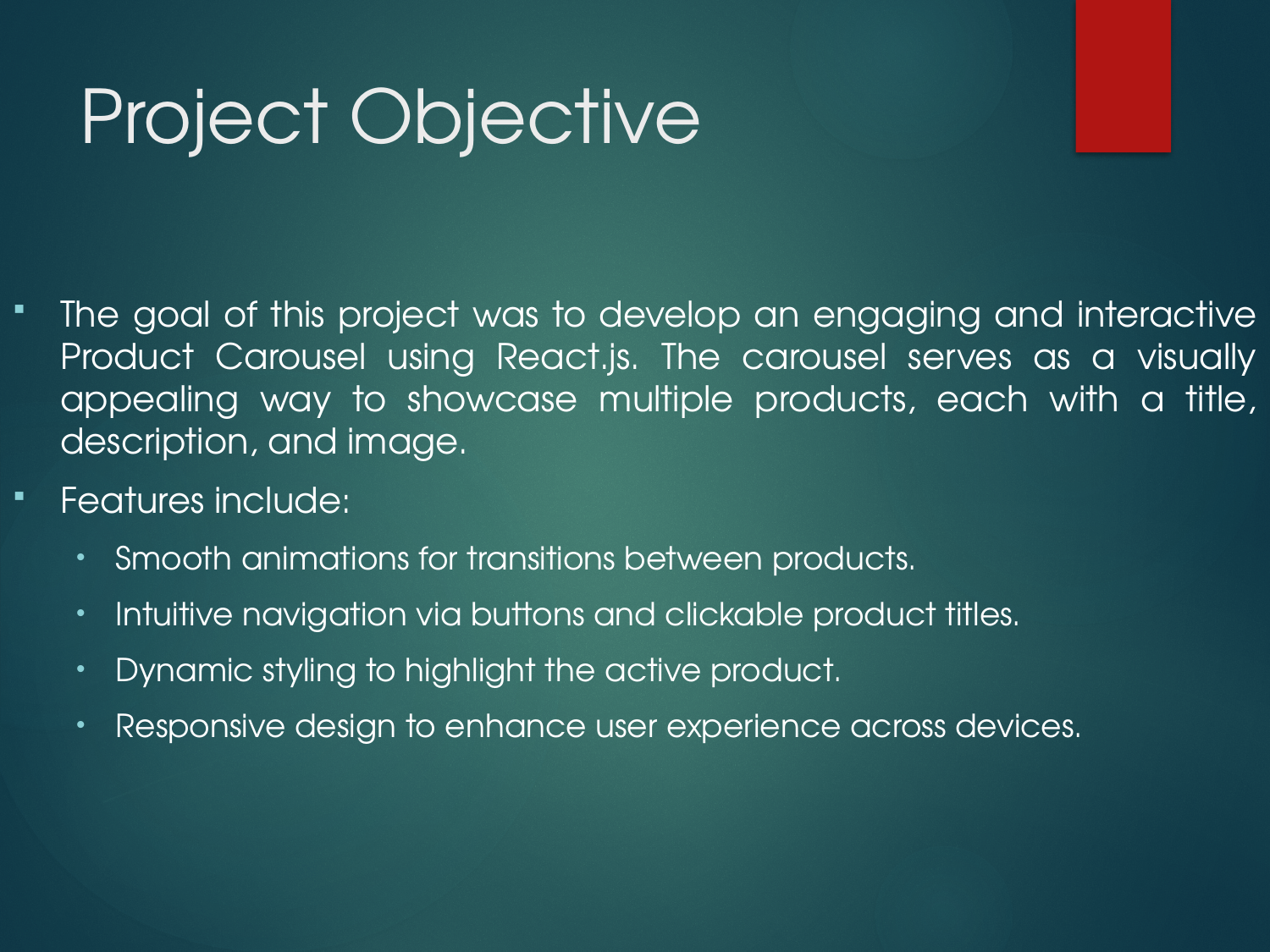

# Project Objective
The goal of this project was to develop an engaging and interactive Product Carousel using React.js. The carousel serves as a visually appealing way to showcase multiple products, each with a title, description, and image.
Features include:
Smooth animations for transitions between products.
Intuitive navigation via buttons and clickable product titles.
Dynamic styling to highlight the active product.
Responsive design to enhance user experience across devices.